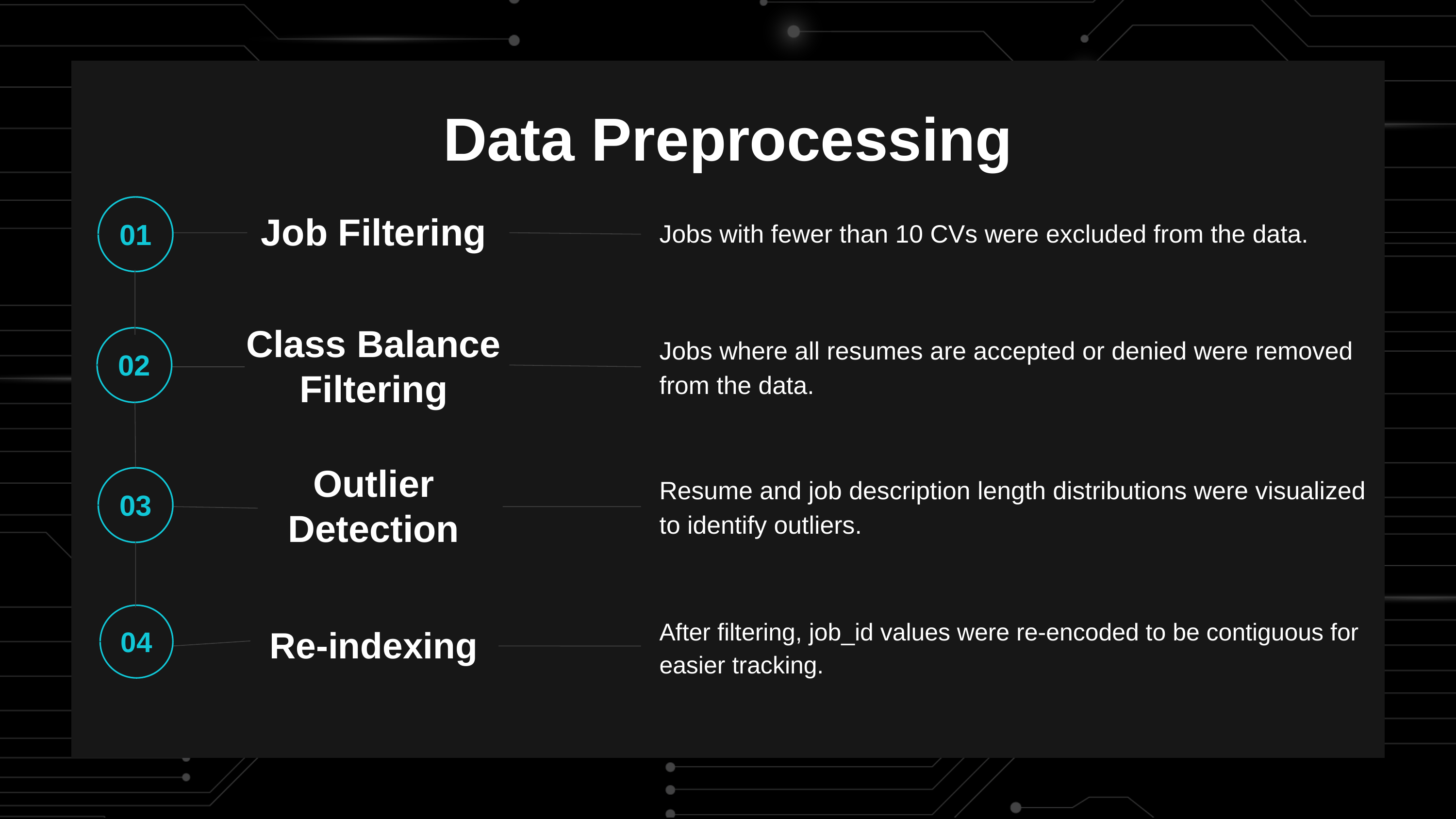

Data Preprocessing

01
Job Filtering
Jobs with fewer than 10 CVs were excluded from the data.

Class Balance Filtering

02
Jobs where all resumes are accepted or denied were removed from the data.

Outlier Detection

03
Resume and job description length distributions were visualized to identify outliers.

04
After filtering, job_id values were re-encoded to be contiguous for easier tracking.
Re-indexing